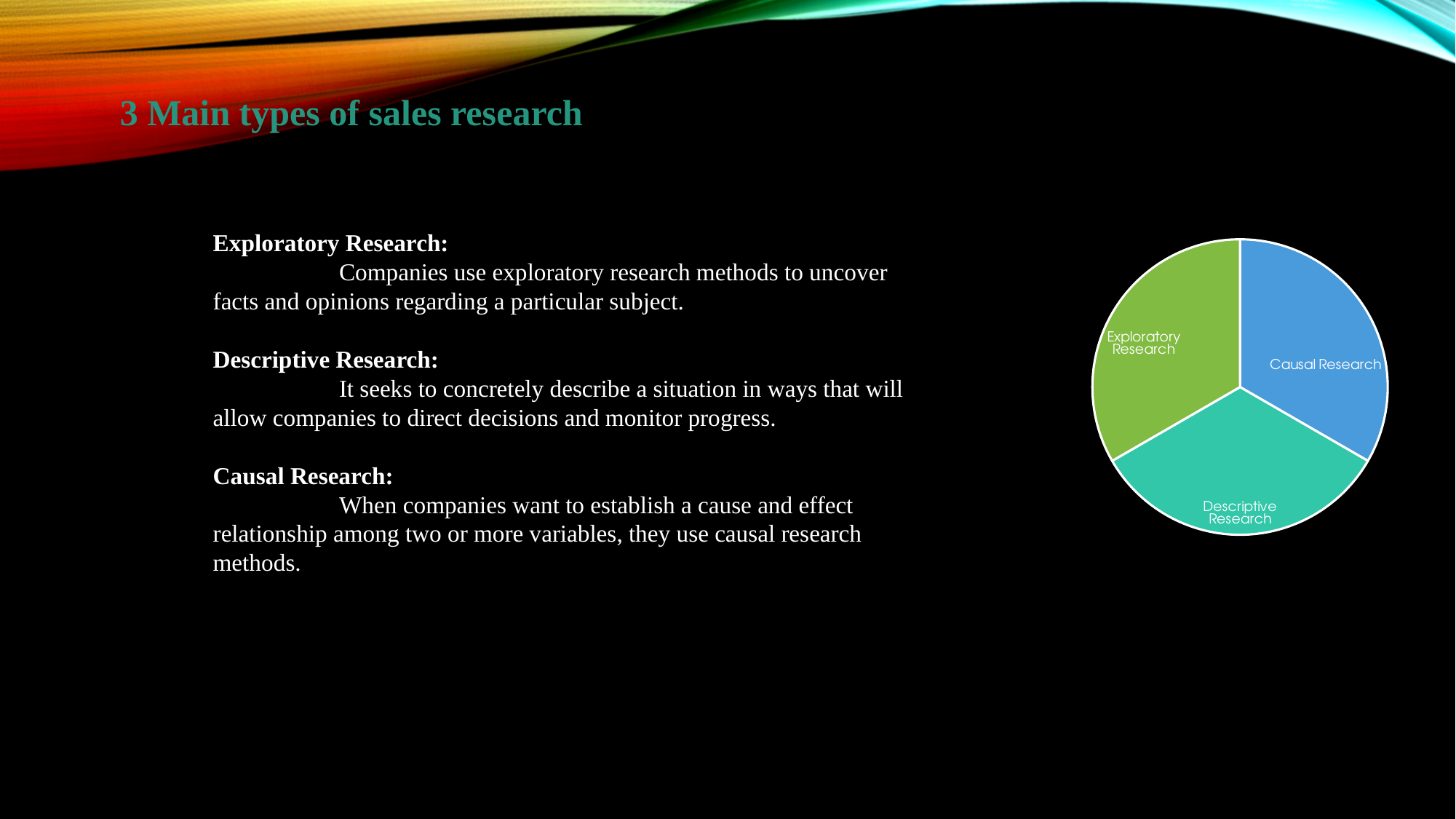

3 Main types of sales research
Exploratory Research:
                     Companies use exploratory research methods to uncover facts and opinions regarding a particular subject.

Descriptive Research:
                     It seeks to concretely describe a situation in ways that will allow companies to direct decisions and monitor progress.

Causal Research:
                     When companies want to establish a cause and effect relationship among two or more variables, they use causal research methods.

### Chart

| Category | Total |
|---|---|
| Causal Research | 0.33 |
| Descriptive Research | 0.33 |
| Exploratory Research | 0.33 |